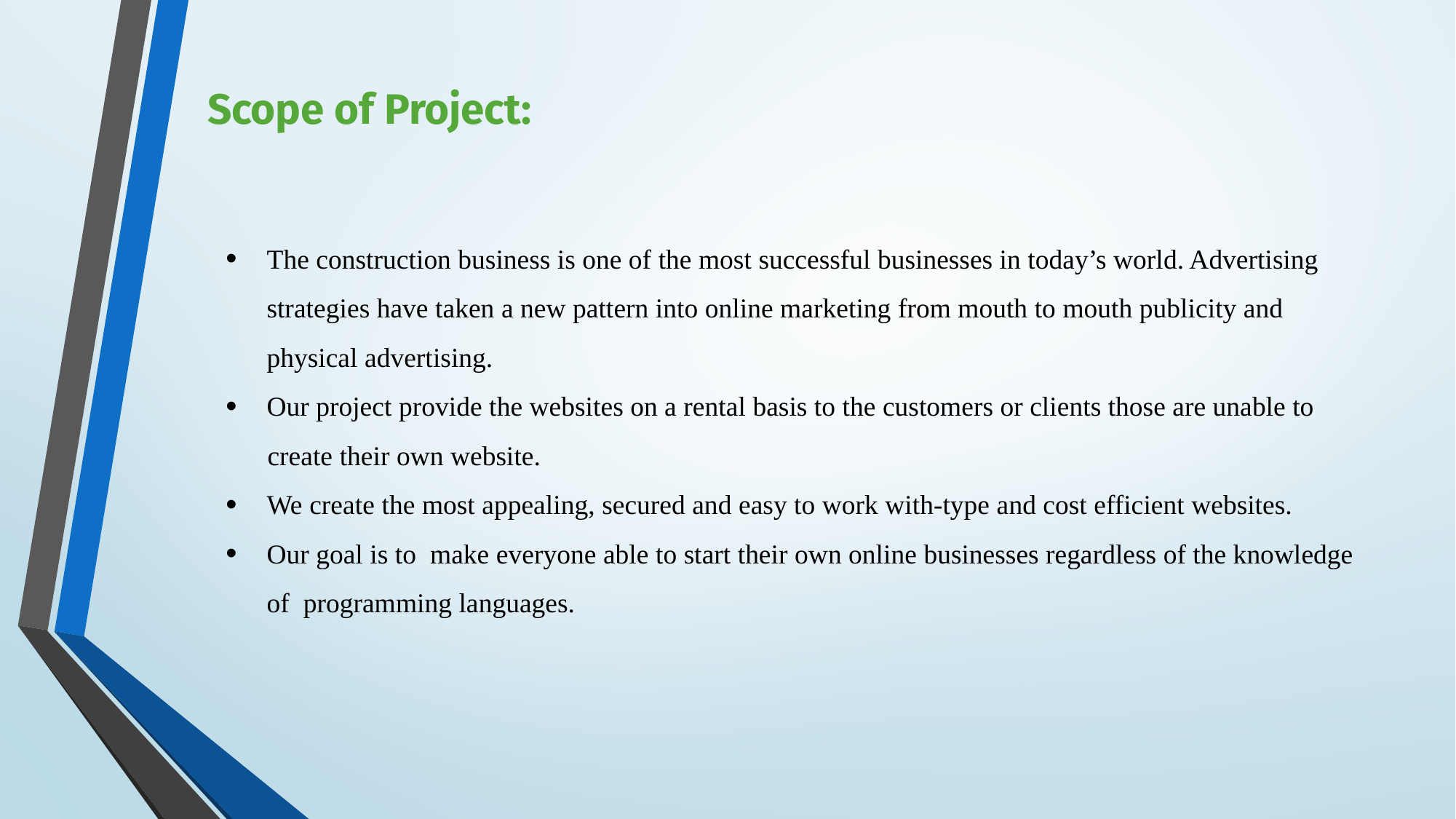

Scope of Project:
The construction business is one of the most successful businesses in today’s world. Advertising strategies have taken a new pattern into online marketing from mouth to mouth publicity and physical advertising.
Our project provide the websites on a rental basis to the customers or clients those are unable to
      create their own website.
We create the most appealing, secured and easy to work with-type and cost efficient websites.
Our goal is to  make everyone able to start their own online businesses regardless of the knowledge of  programming languages.